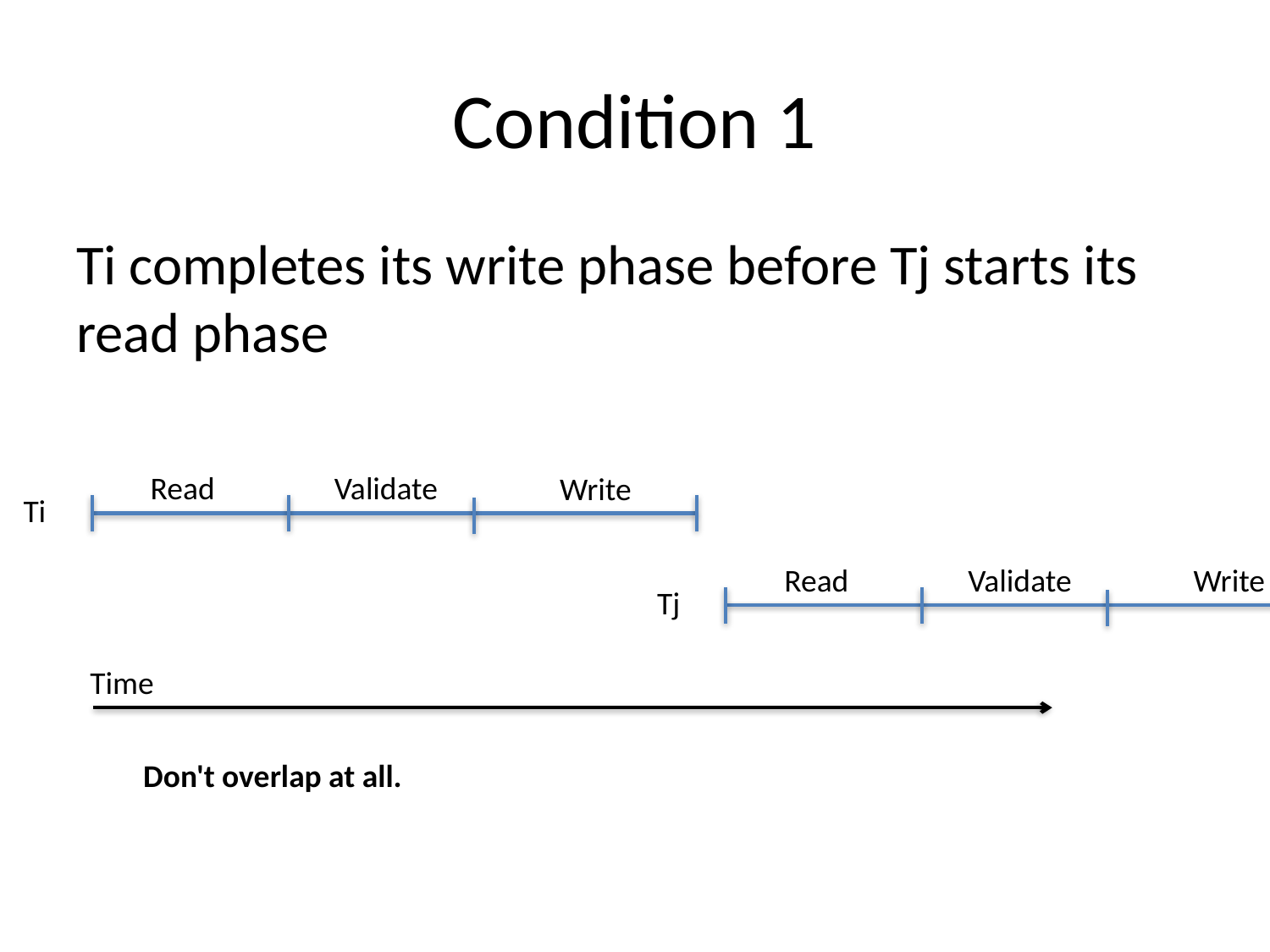

# Condition 1
Ti completes its write phase before Tj starts its read phase
Read
Validate
Write
Ti
Read
Validate
Write
Tj
Time
Don't overlap at all.